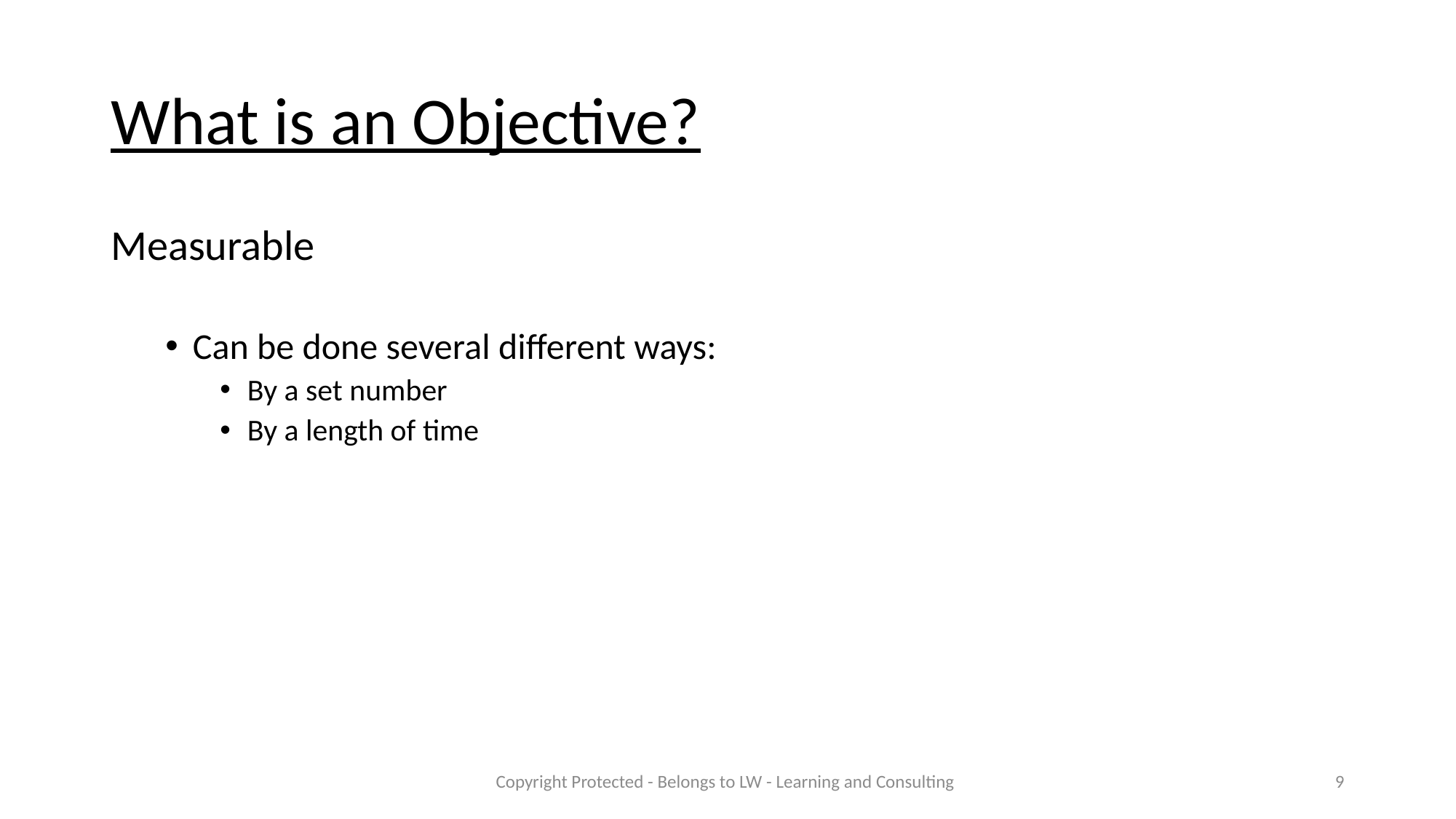

# What is an Objective?
Measurable
Can be done several different ways:
By a set number
By a length of time

Copyright Protected - Belongs to LW - Learning and Consulting
9